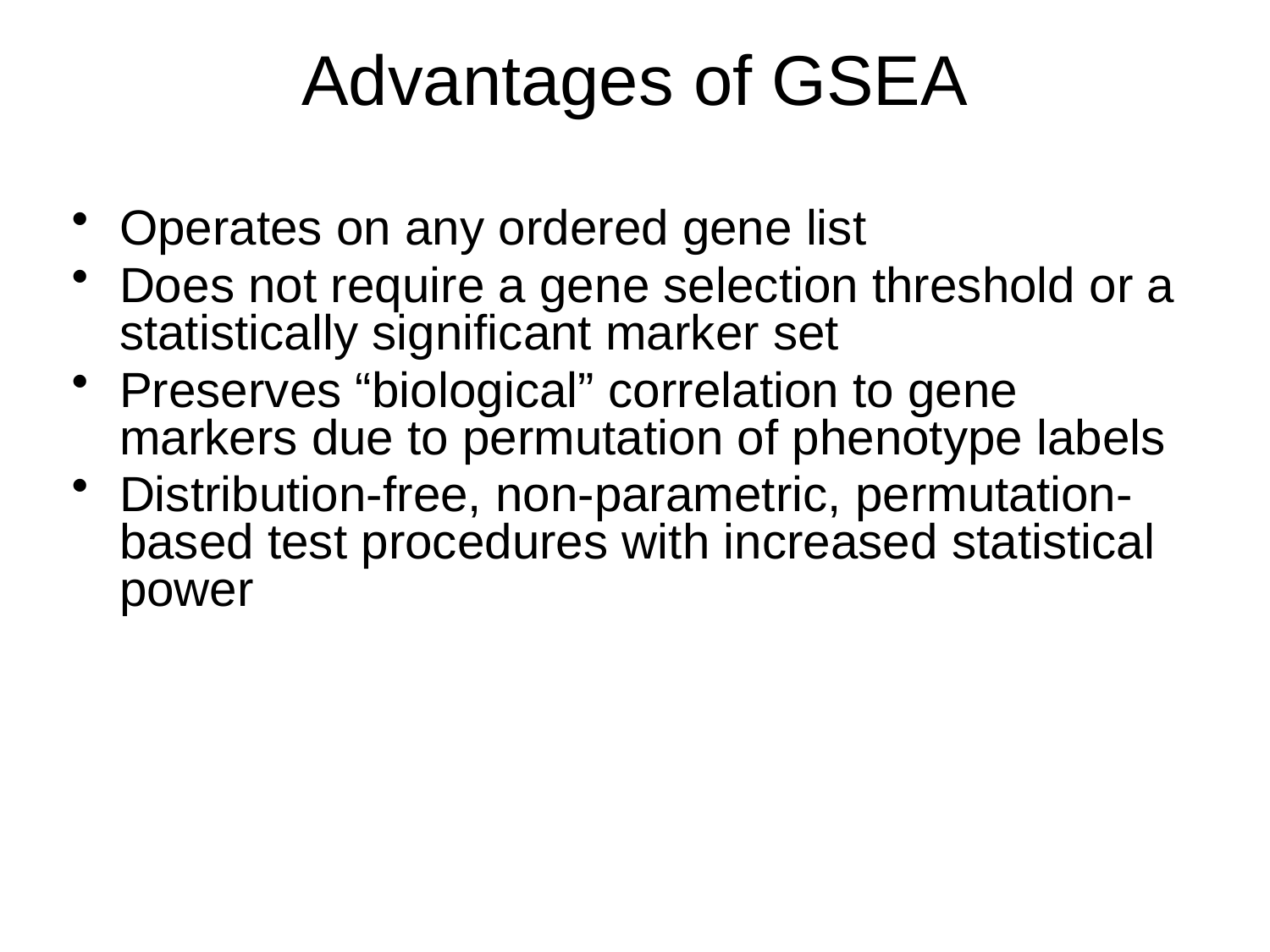

# Advantages of GSEA
Operates on any ordered gene list
Does not require a gene selection threshold or a statistically significant marker set
Preserves “biological” correlation to gene markers due to permutation of phenotype labels
Distribution-free, non-parametric, permutation-based test procedures with increased statistical power